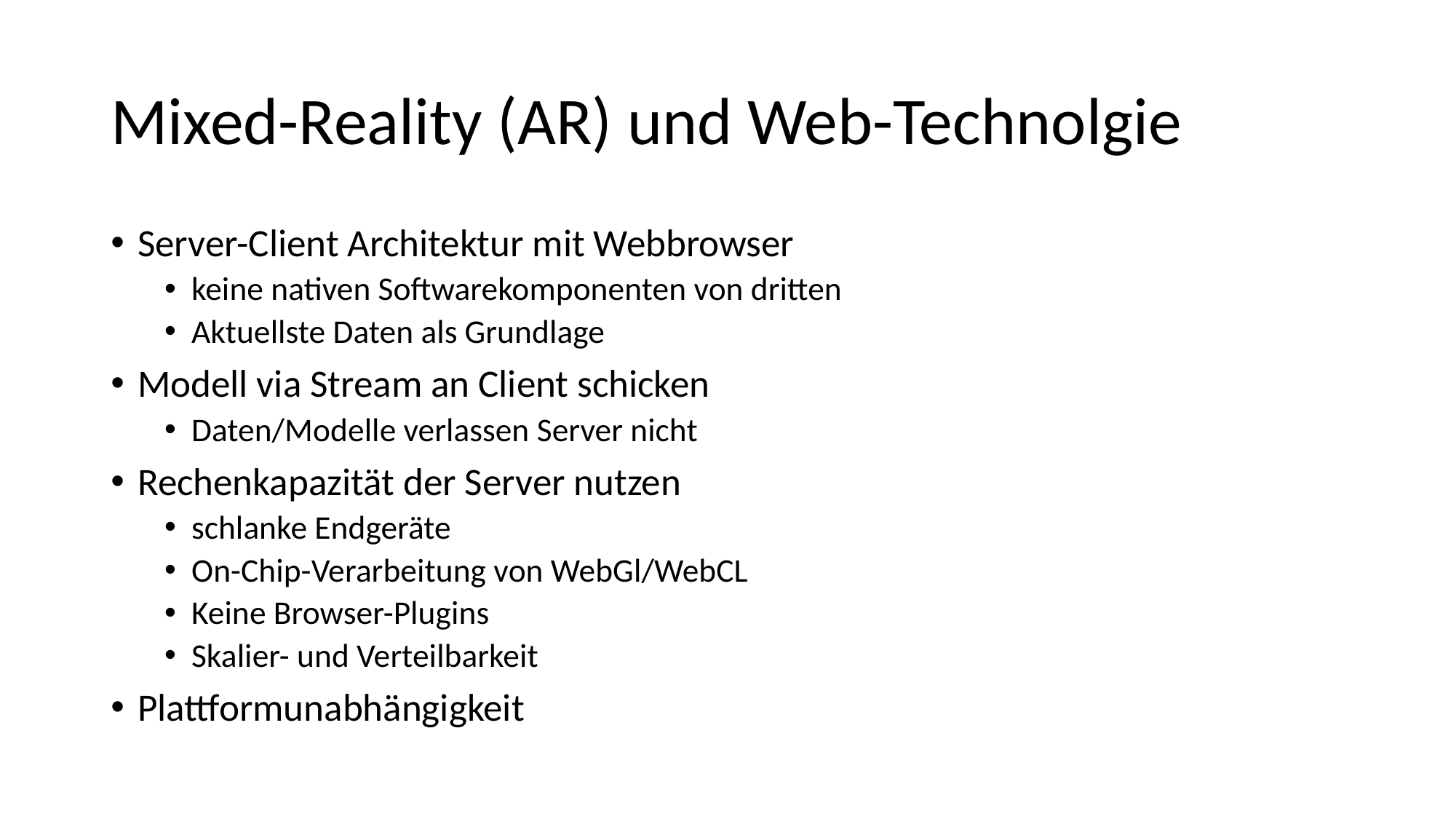

# Mixed-Reality (AR) und Web-Technolgie
Server-Client Architektur mit Webbrowser
keine nativen Softwarekomponenten von dritten
Aktuellste Daten als Grundlage
Modell via Stream an Client schicken
Daten/Modelle verlassen Server nicht
Rechenkapazität der Server nutzen
schlanke Endgeräte
On-Chip-Verarbeitung von WebGl/WebCL
Keine Browser-Plugins
Skalier- und Verteilbarkeit
Plattformunabhängigkeit